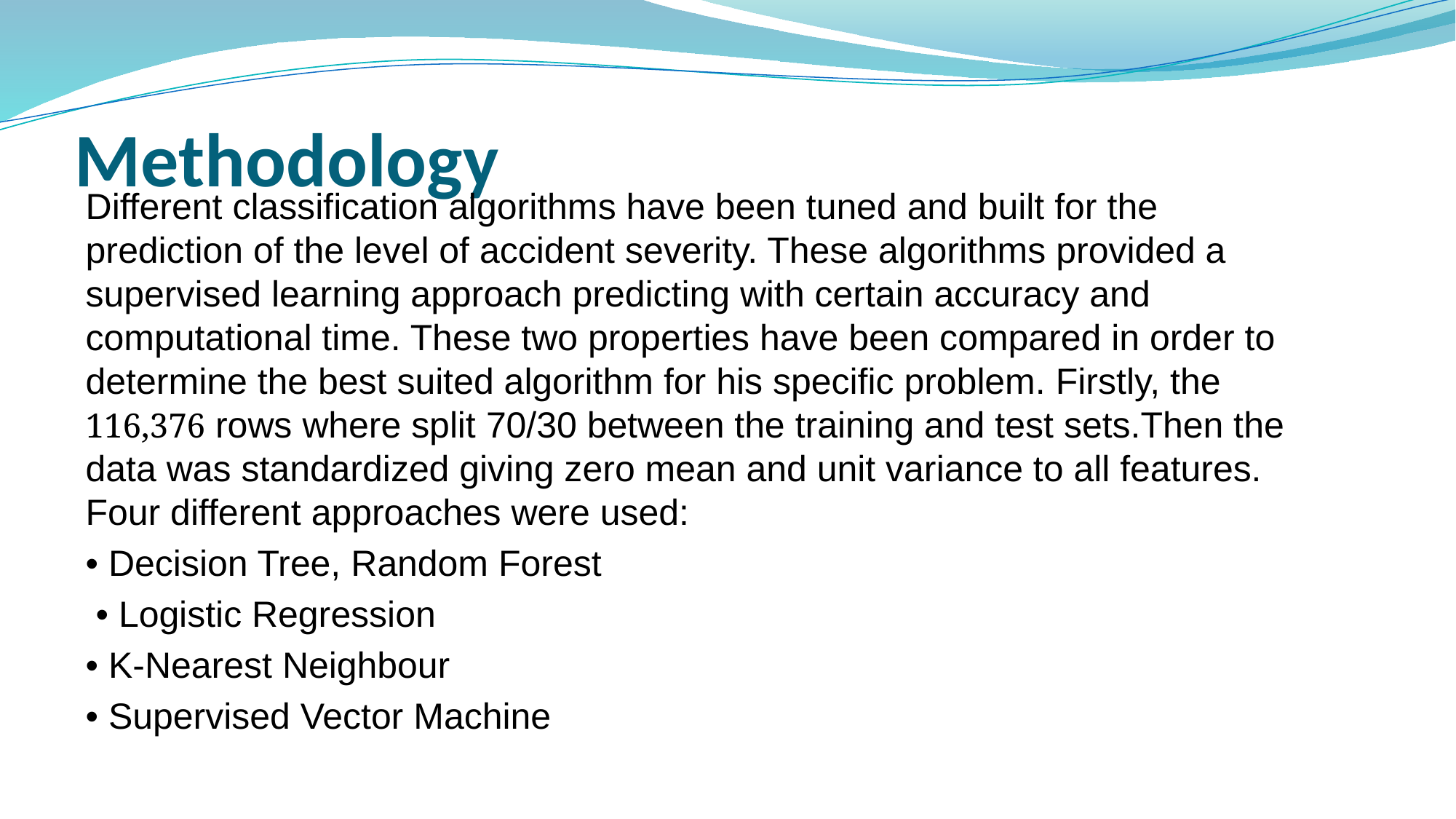

# Methodology
Different classification algorithms have been tuned and built for the prediction of the level of accident severity. These algorithms provided a supervised learning approach predicting with certain accuracy and computational time. These two properties have been compared in order to determine the best suited algorithm for his specific problem. Firstly, the 116,376 rows where split 70/30 between the training and test sets.Then the data was standardized giving zero mean and unit variance to all features. Four different approaches were used:
• Decision Tree, Random Forest
 • Logistic Regression
• K-Nearest Neighbour
• Supervised Vector Machine